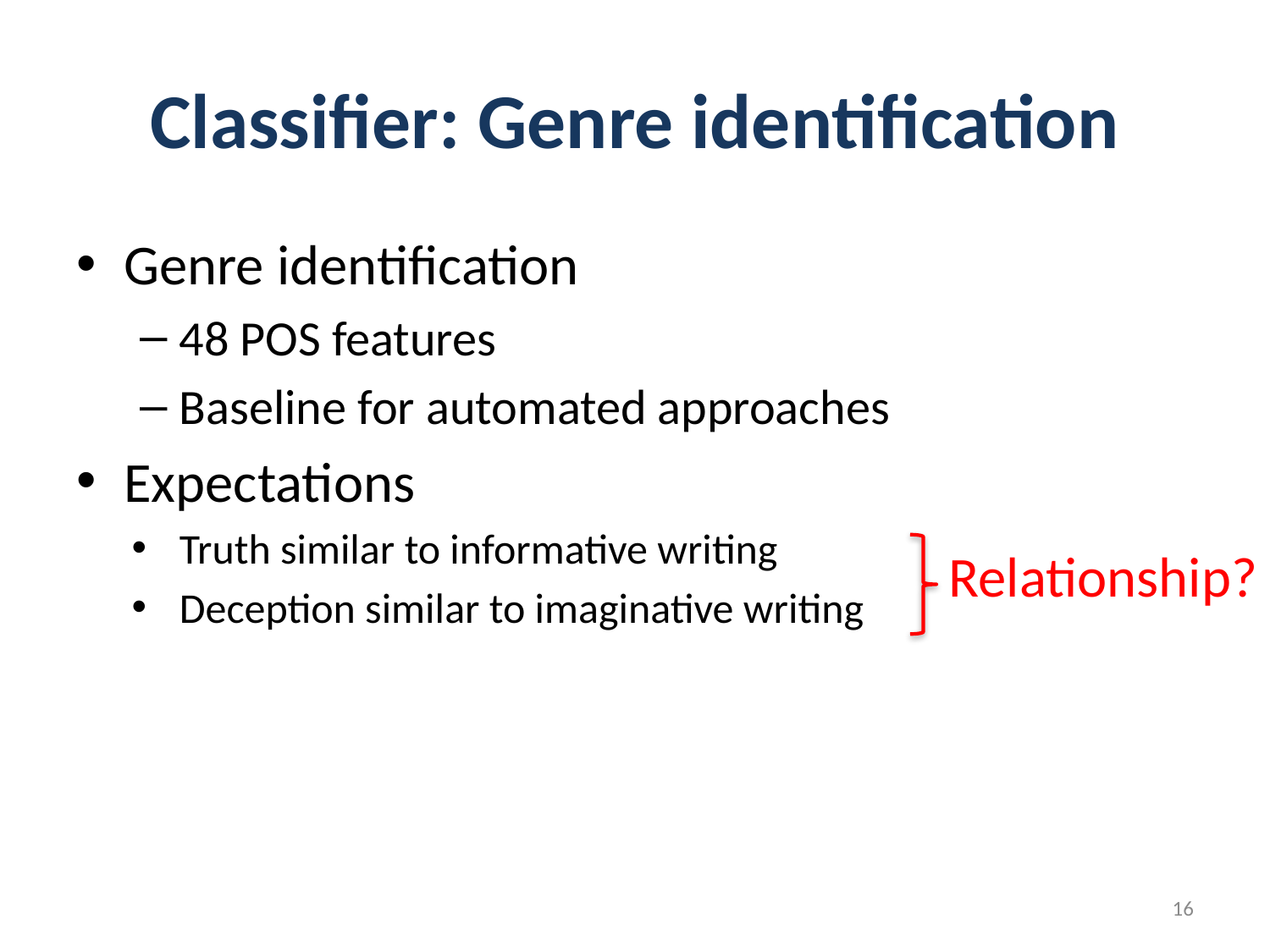

# Classifier: Genre identification
Genre identification
48 POS features
Baseline for automated approaches
Expectations
Truth similar to informative writing
Deception similar to imaginative writing

Relationship?
16